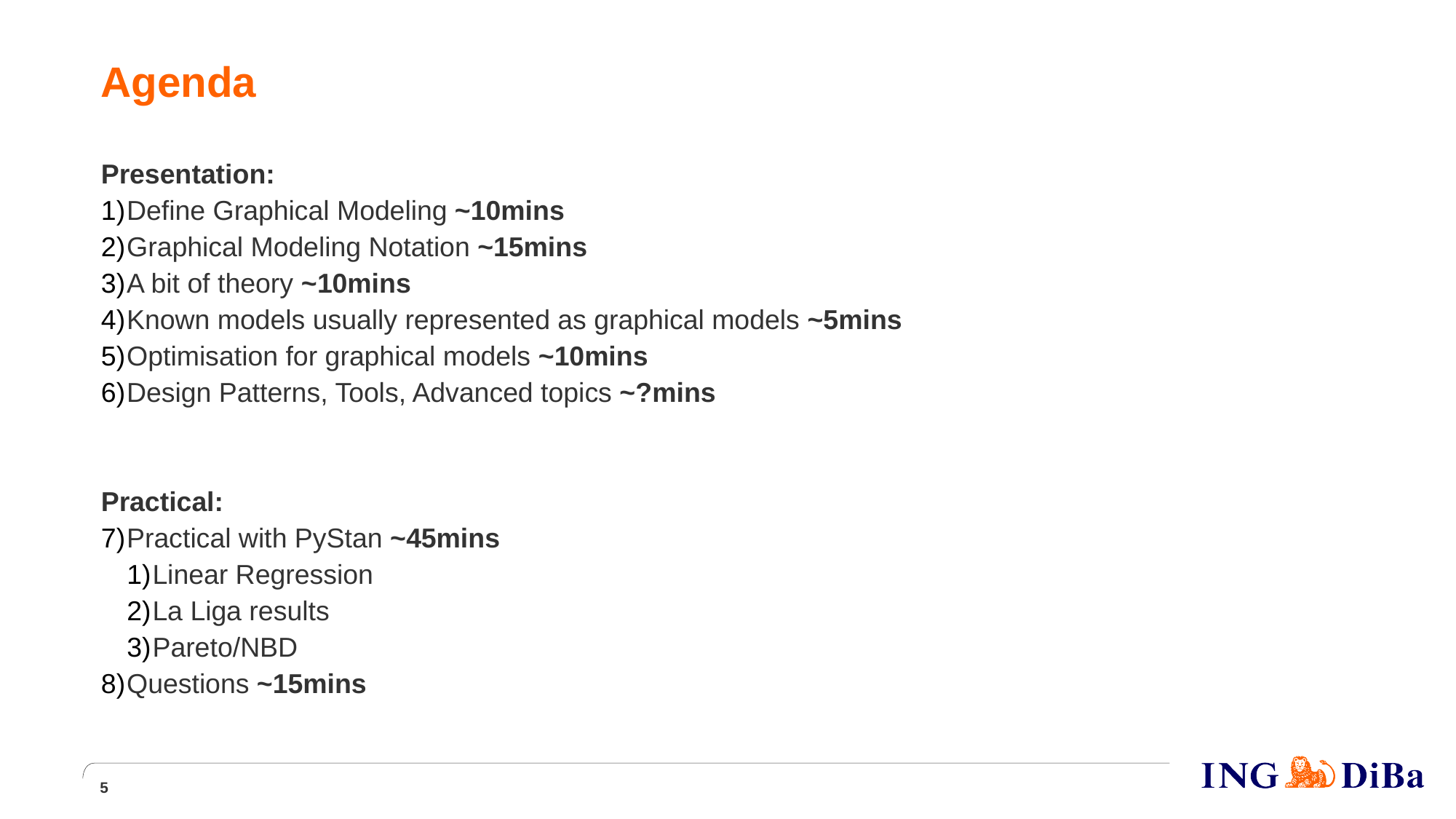

Agenda
Presentation:
Define Graphical Modeling ~10mins
Graphical Modeling Notation ~15mins
A bit of theory ~10mins
Known models usually represented as graphical models ~5mins
Optimisation for graphical models ~10mins
Design Patterns, Tools, Advanced topics ~?mins

Practical:
Practical with PyStan ~45mins
Linear Regression
La Liga results
Pareto/NBD
Questions ~15mins

Note: Please ask questions as we go.
5